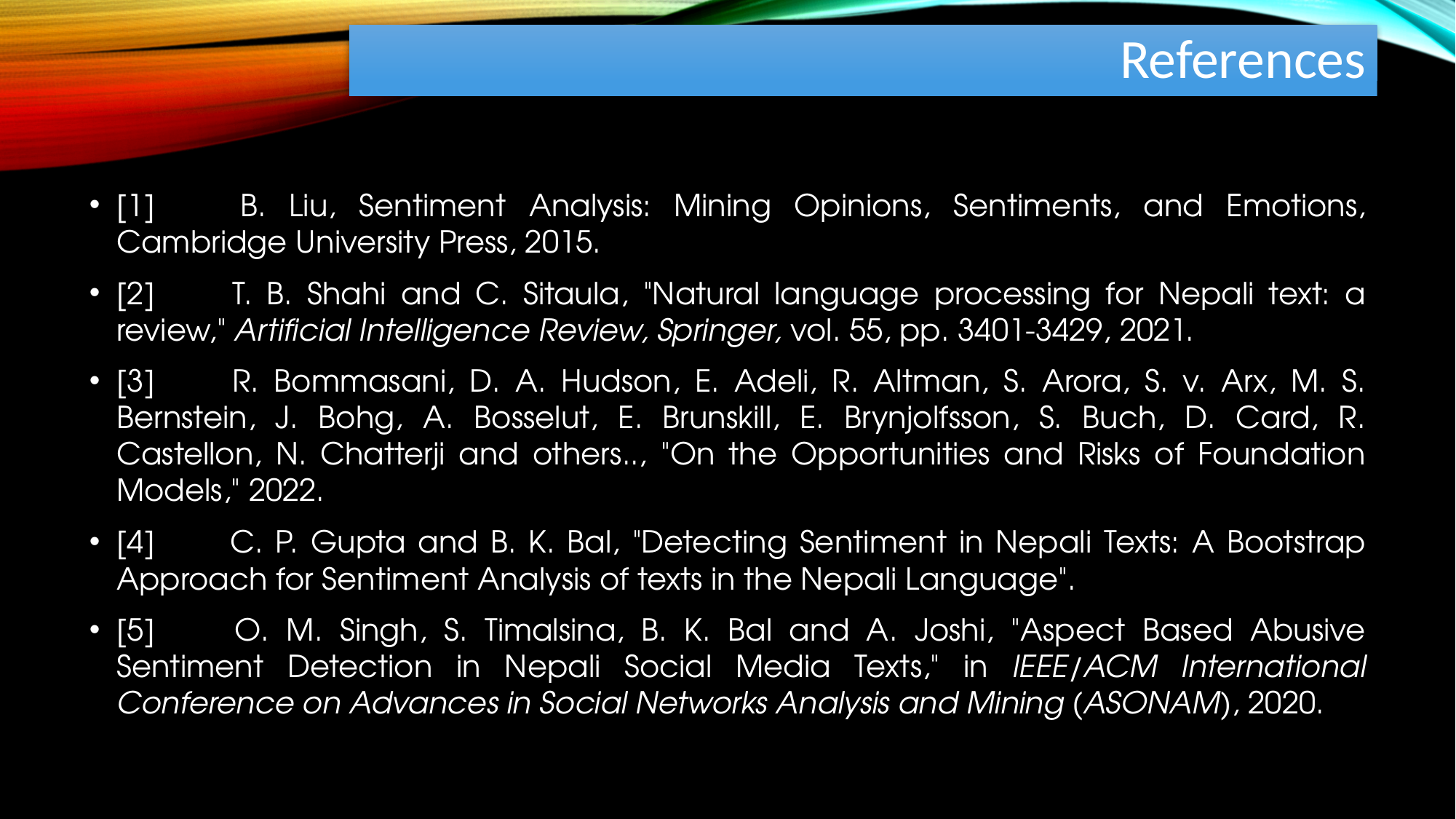

# References
[1] 	B. Liu, Sentiment Analysis: Mining Opinions, Sentiments, and Emotions, Cambridge University Press, 2015.
[2] 	T. B. Shahi and C. Sitaula, "Natural language processing for Nepali text: a review," Artificial Intelligence Review, Springer, vol. 55, pp. 3401-3429, 2021.
[3] 	R. Bommasani, D. A. Hudson, E. Adeli, R. Altman, S. Arora, S. v. Arx, M. S. Bernstein, J. Bohg, A. Bosselut, E. Brunskill, E. Brynjolfsson, S. Buch, D. Card, R. Castellon, N. Chatterji and others.., "On the Opportunities and Risks of Foundation Models," 2022.
[4] 	C. P. Gupta and B. K. Bal, "Detecting Sentiment in Nepali Texts: A Bootstrap Approach for Sentiment Analysis of texts in the Nepali Language".
[5] 	O. M. Singh, S. Timalsina, B. K. Bal and A. Joshi, "Aspect Based Abusive Sentiment Detection in Nepali Social Media Texts," in IEEE/ACM International Conference on Advances in Social Networks Analysis and Mining (ASONAM), 2020.